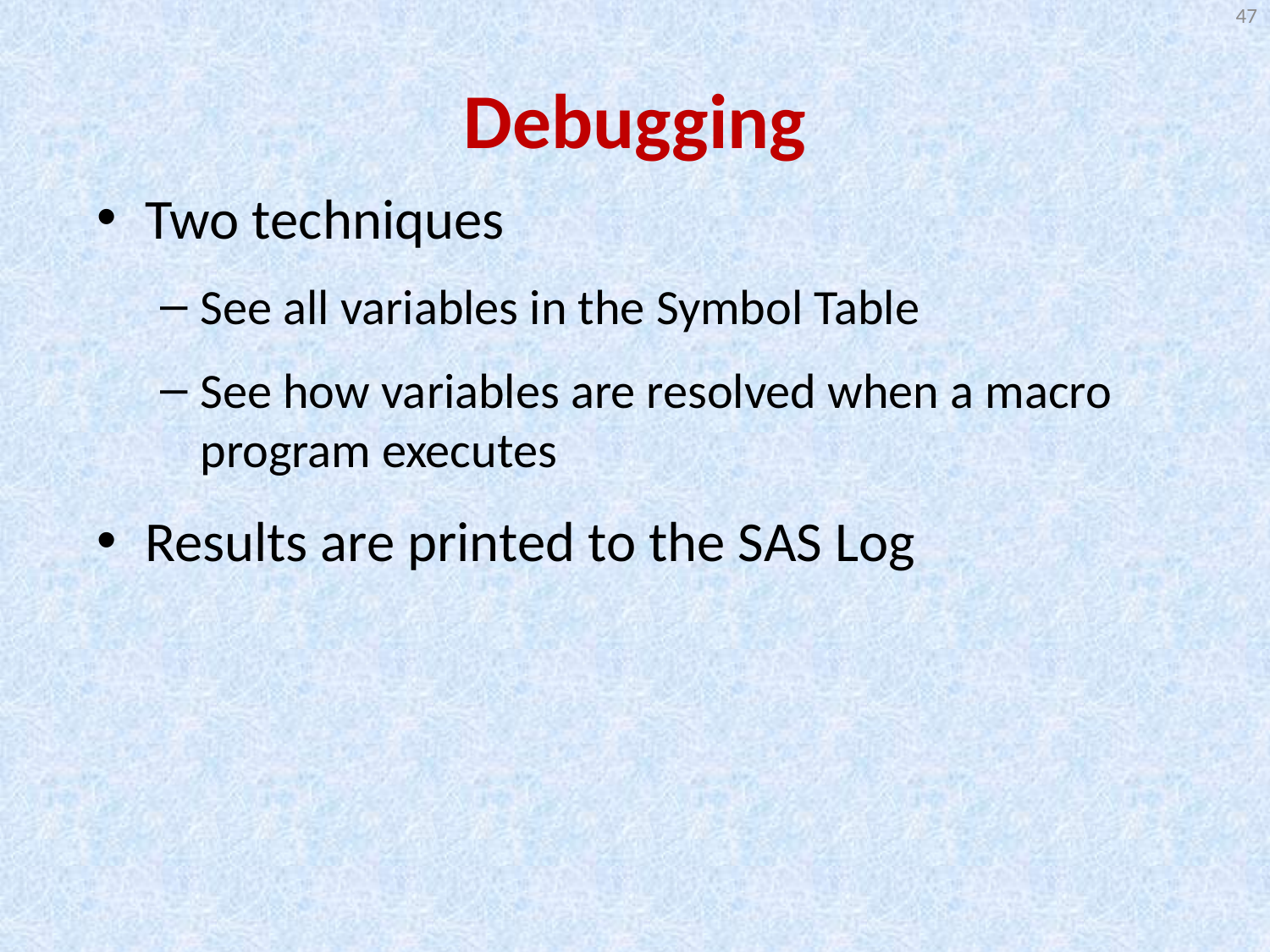

47
# Debugging
Two techniques
See all variables in the Symbol Table
See how variables are resolved when a macro program executes
Results are printed to the SAS Log